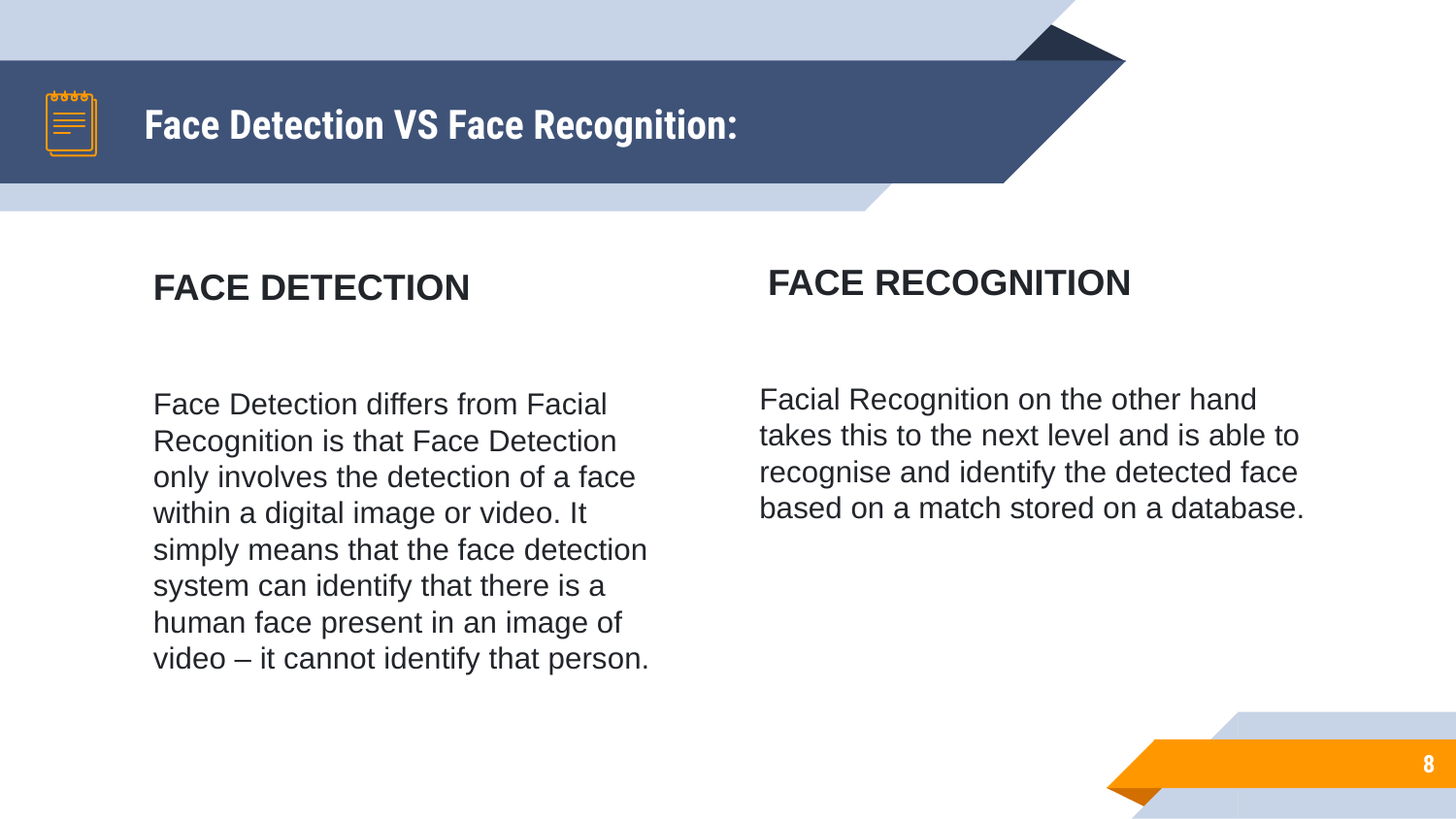

# Face Detection VS Face Recognition:

 FACE RECOGNITION

Facial Recognition on the other hand takes this to the next level and is able to recognise and identify the detected face based on a match stored on a database.

FACE DETECTION

Face Detection differs from Facial Recognition is that Face Detection only involves the detection of a face within a digital image or video. It simply means that the face detection system can identify that there is a human face present in an image of video – it cannot identify that person.

8